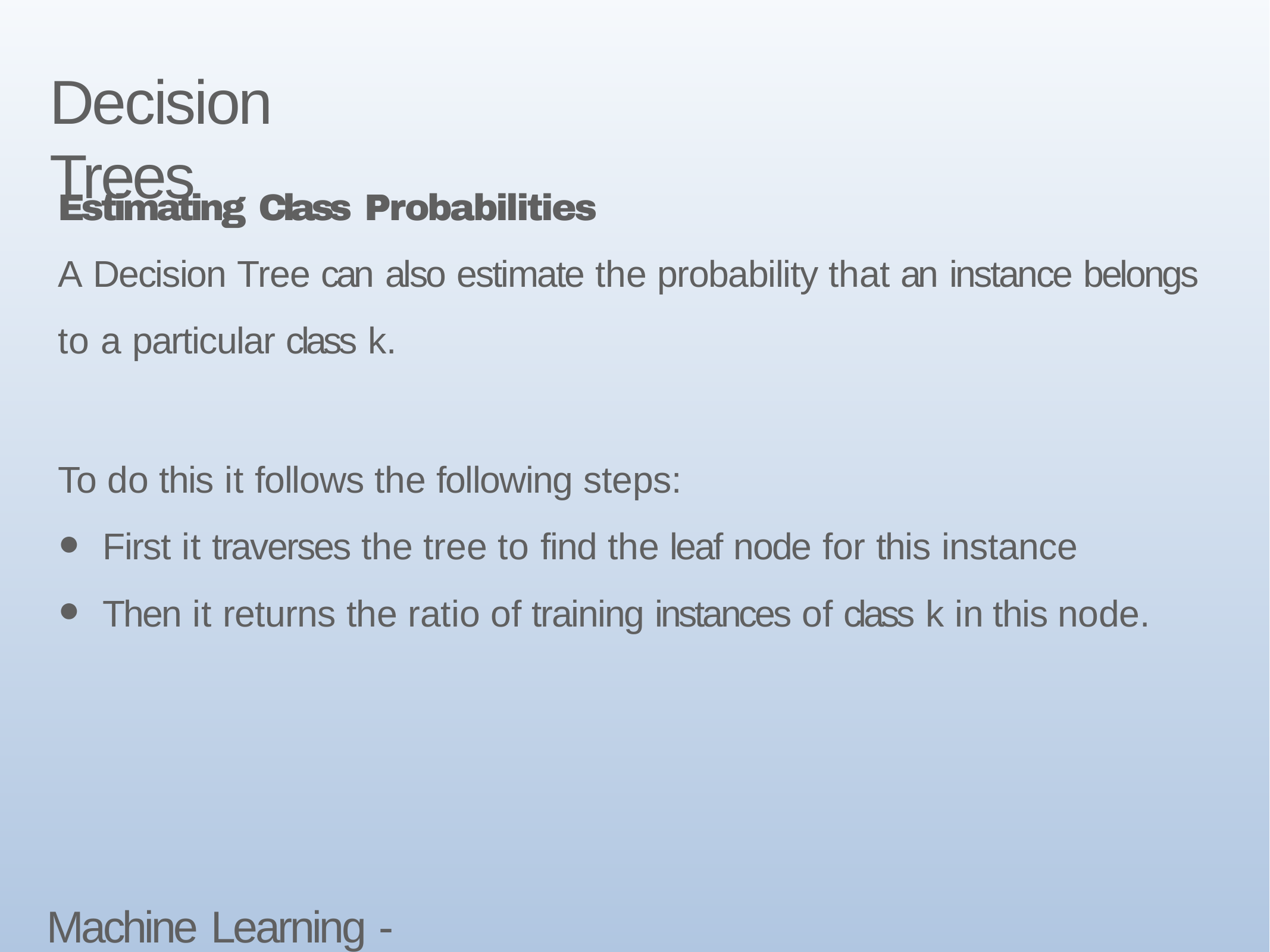

# Decision Trees
Estimating Class Probabilities
A Decision Tree can also estimate the probability that an instance belongs to a particular class k.

To do this it follows the following steps:
First it traverses the tree to find the leaf node for this instance
Then it returns the ratio of training instances of class k in this node.
Machine Learning - Classfication